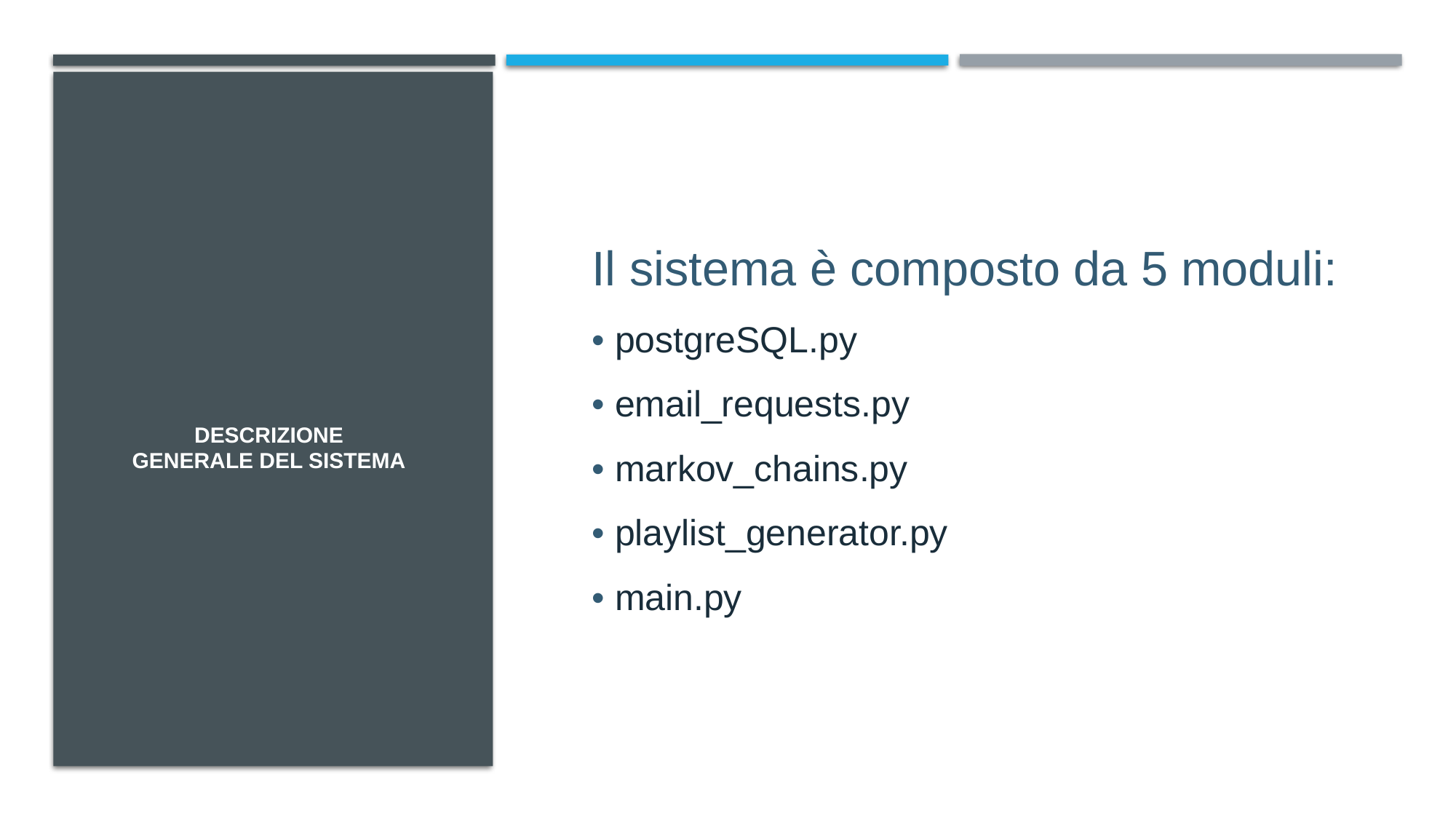

Il sistema è composto da 5 moduli:
• postgreSQL.py
• email_requests.py
• markov_chains.py
• playlist_generator.py
• main.py

# DESCRIZIONE GENERALE DEL SISTEMA